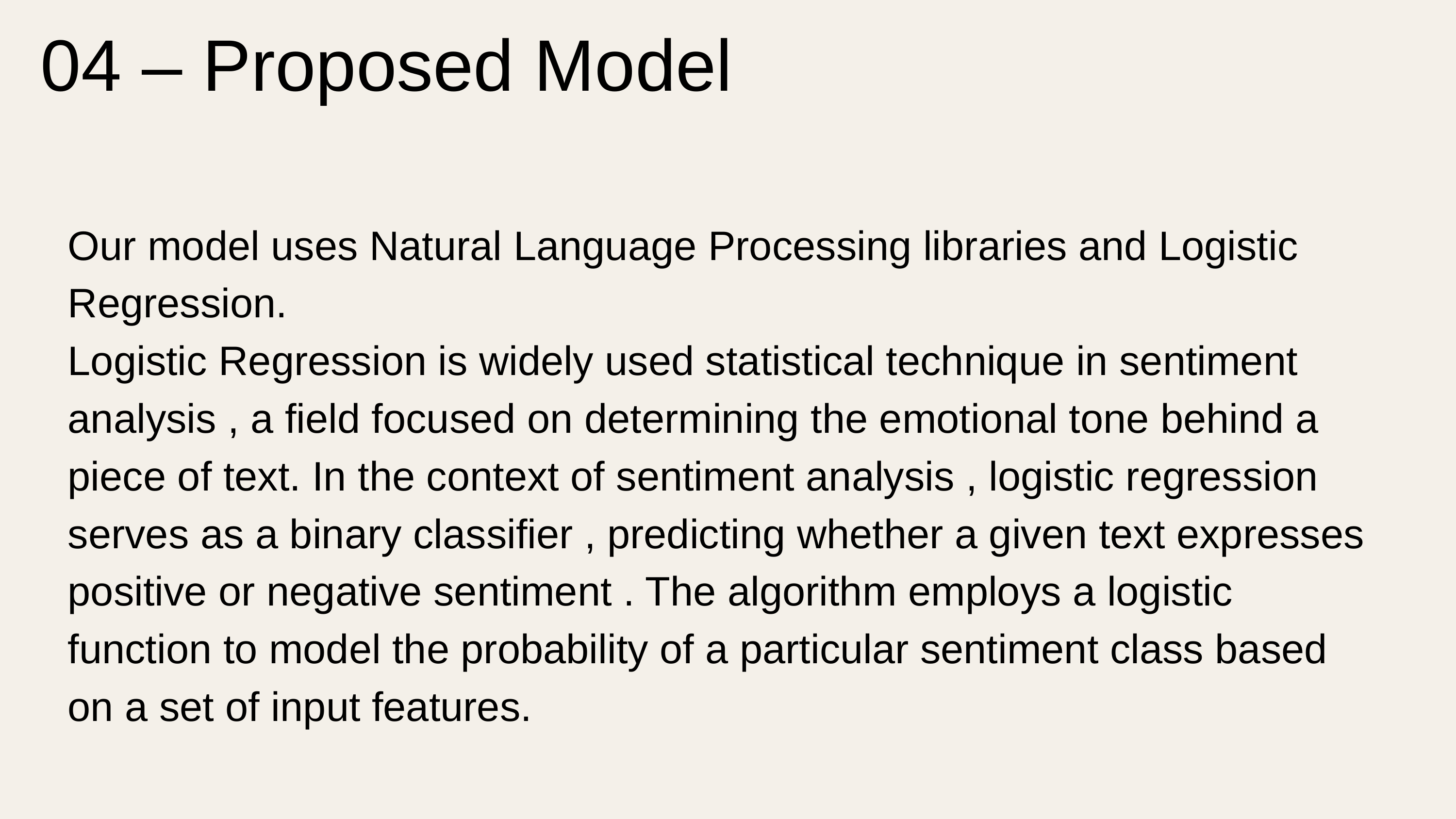

04 – Proposed Model
Our model uses Natural Language Processing libraries and Logistic Regression.
Logistic Regression is widely used statistical technique in sentiment analysis , a field focused on determining the emotional tone behind a piece of text. In the context of sentiment analysis , logistic regression serves as a binary classifier , predicting whether a given text expresses positive or negative sentiment . The algorithm employs a logistic function to model the probability of a particular sentiment class based on a set of input features.